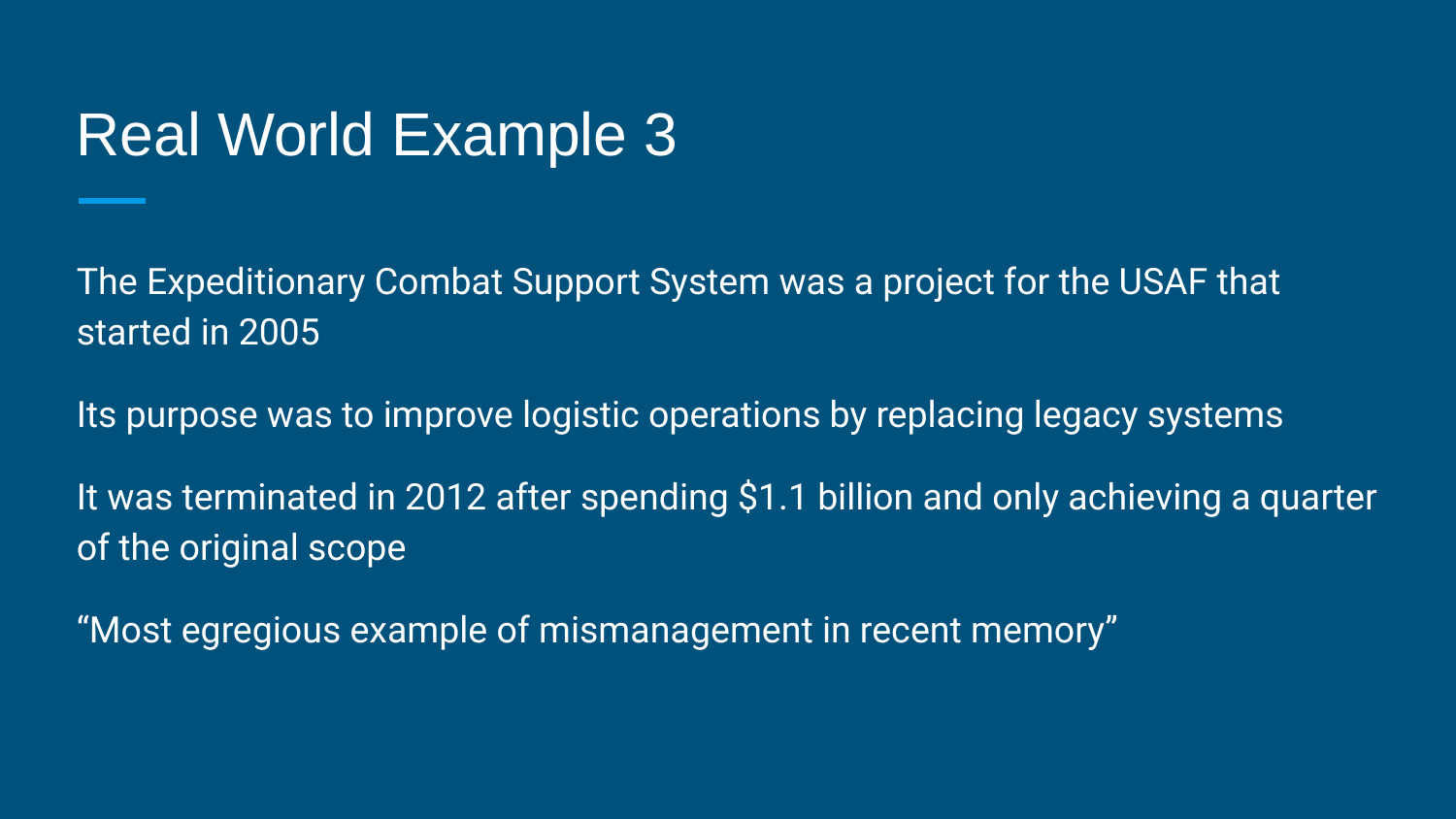

# Real World Example 3
The Expeditionary Combat Support System was a project for the USAF that started in 2005
Its purpose was to improve logistic operations by replacing legacy systems
It was terminated in 2012 after spending $1.1 billion and only achieving a quarter of the original scope
“Most egregious example of mismanagement in recent memory”